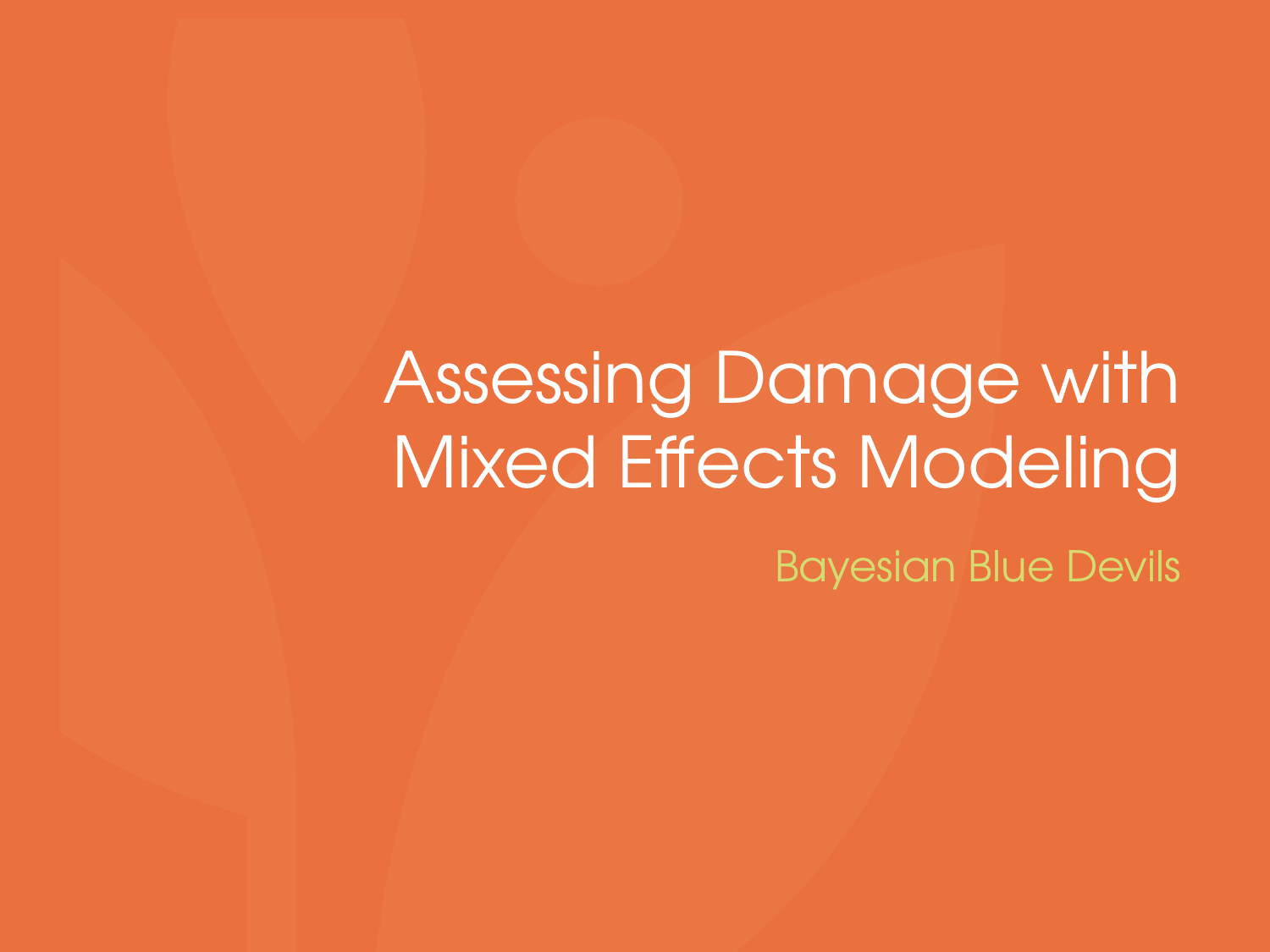

# Assessing Damage with Mixed Effects Modeling
Bayesian Blue Devils